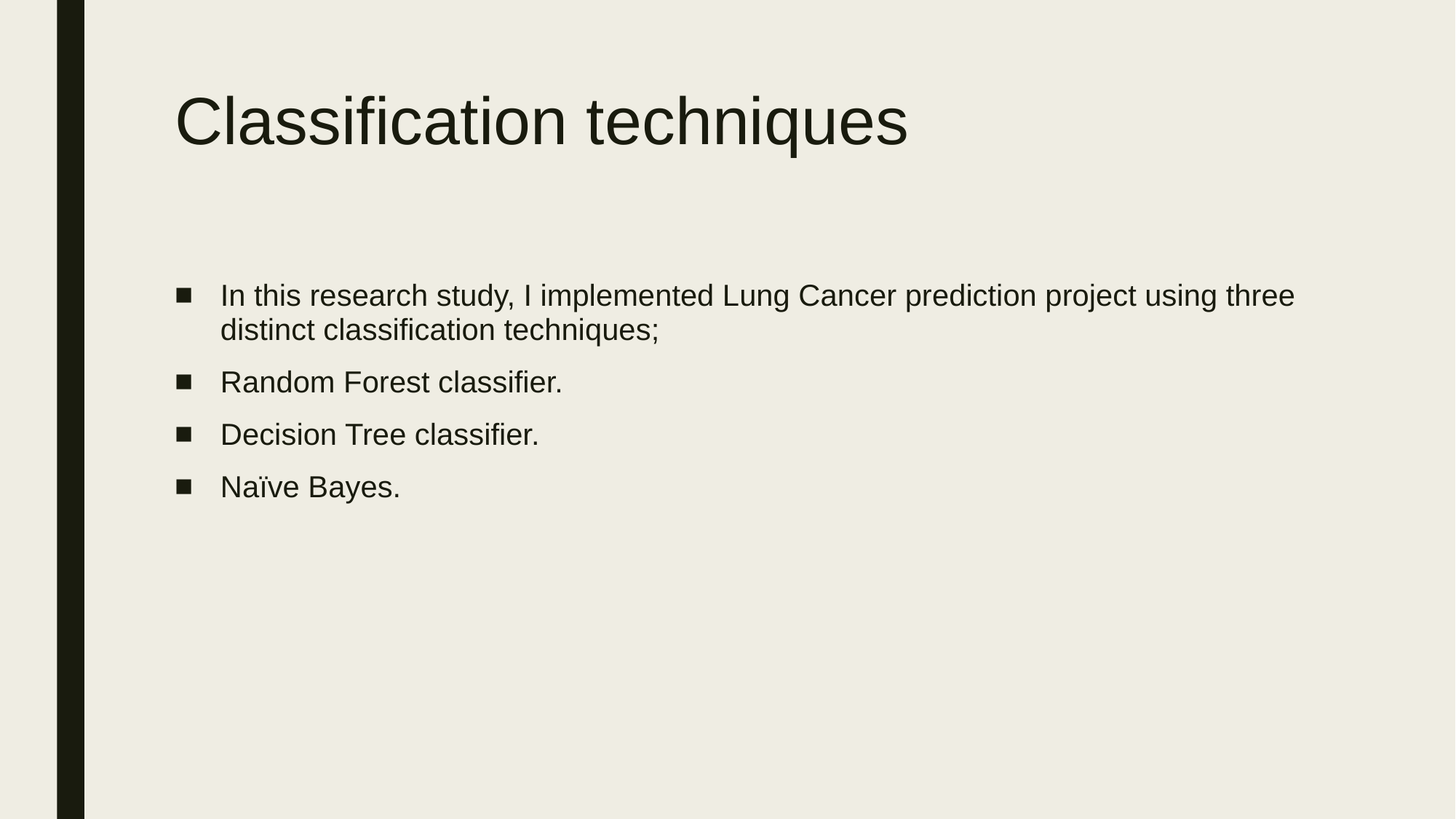

# Classification techniques
In this research study, I implemented Lung Cancer prediction project using three distinct classification techniques;
Random Forest classifier.
Decision Tree classifier.
Naïve Bayes.